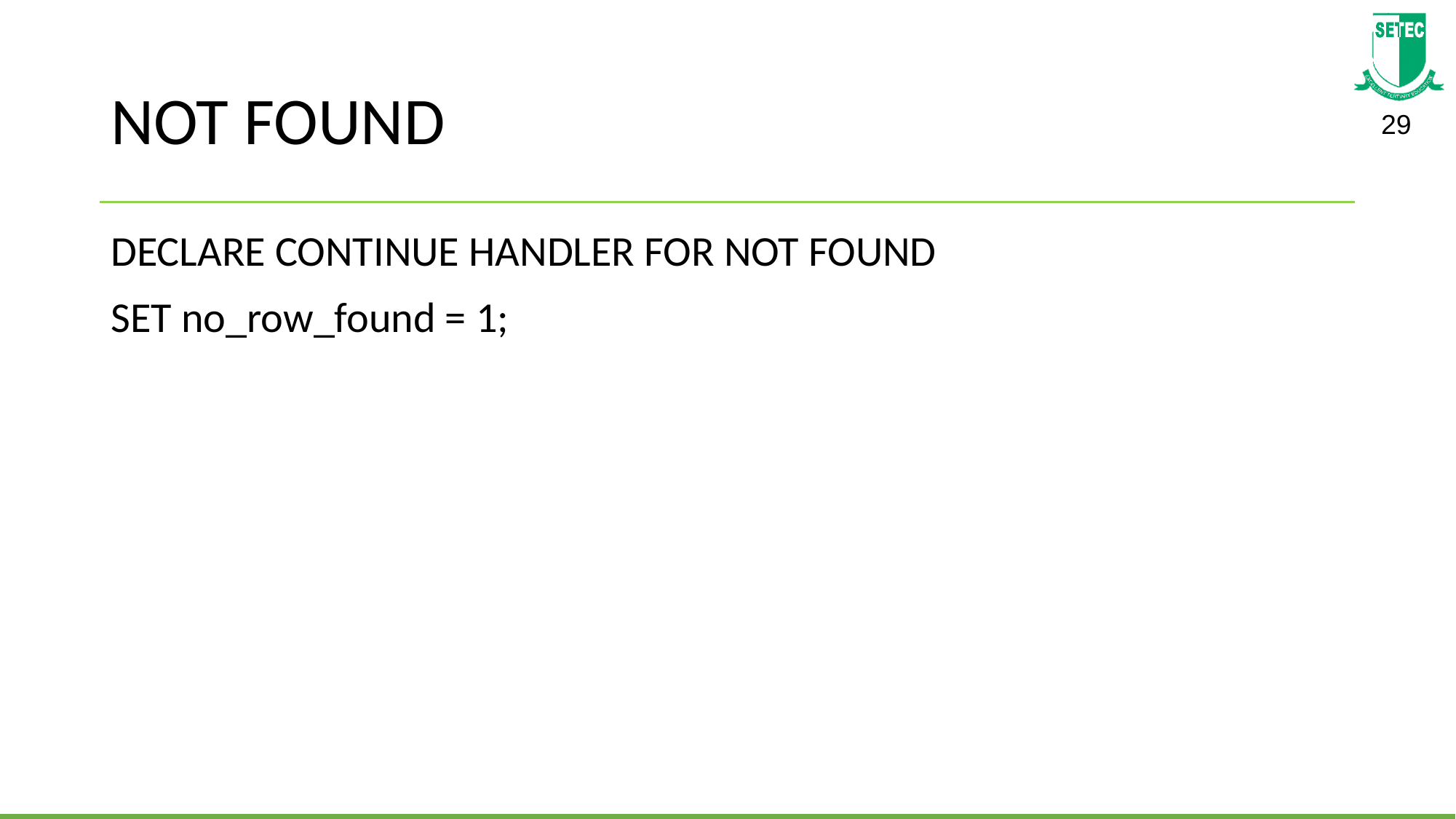

# NOT FOUND
DECLARE CONTINUE HANDLER FOR NOT FOUND
SET no_row_found = 1;